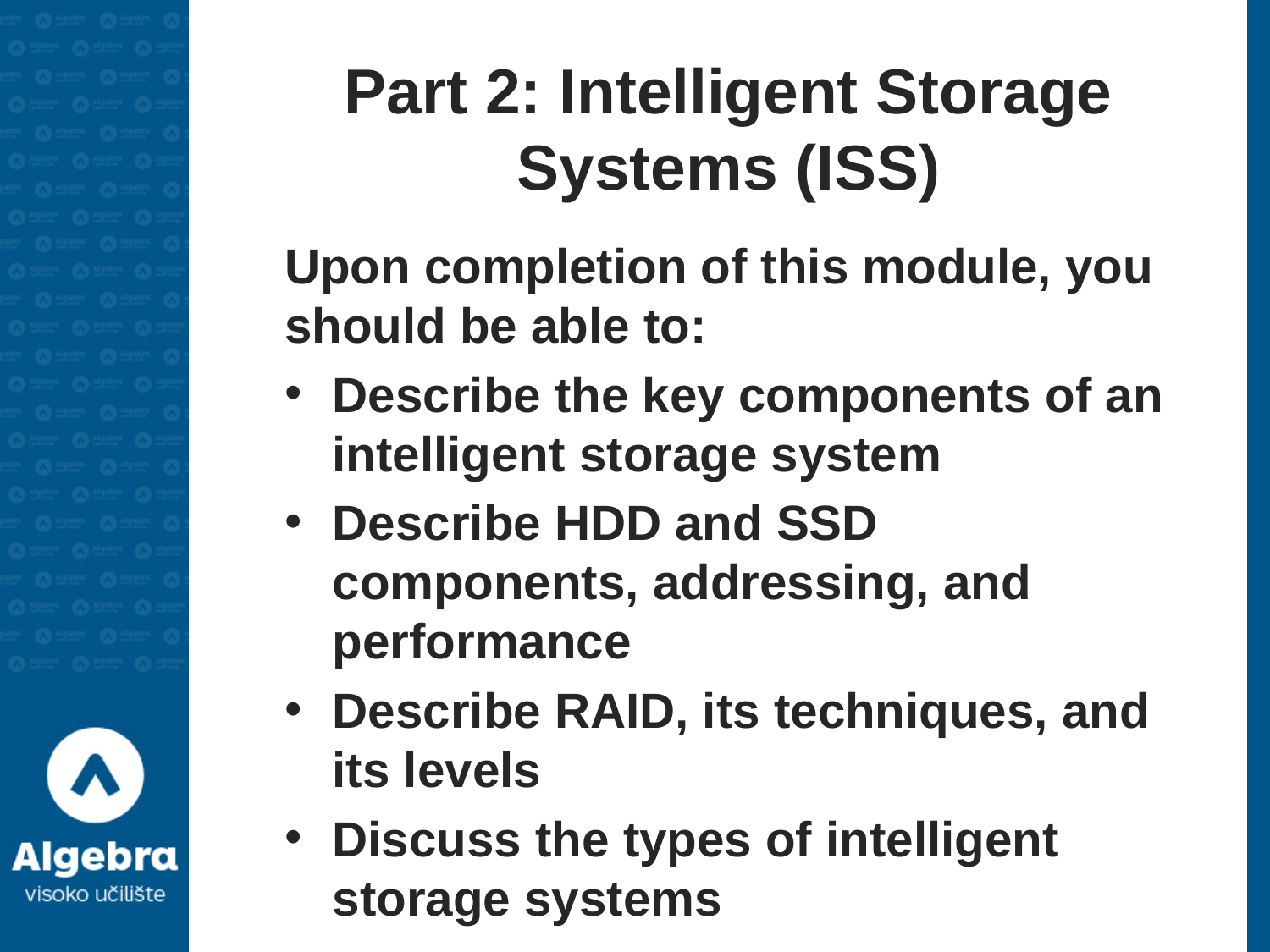

# Part 2: Intelligent Storage Systems (ISS)
Upon completion of this module, you should be able to:
Describe the key components of an intelligent storage system
Describe HDD and SSD components, addressing, and performance
Describe RAID, its techniques, and its levels
Discuss the types of intelligent storage systems